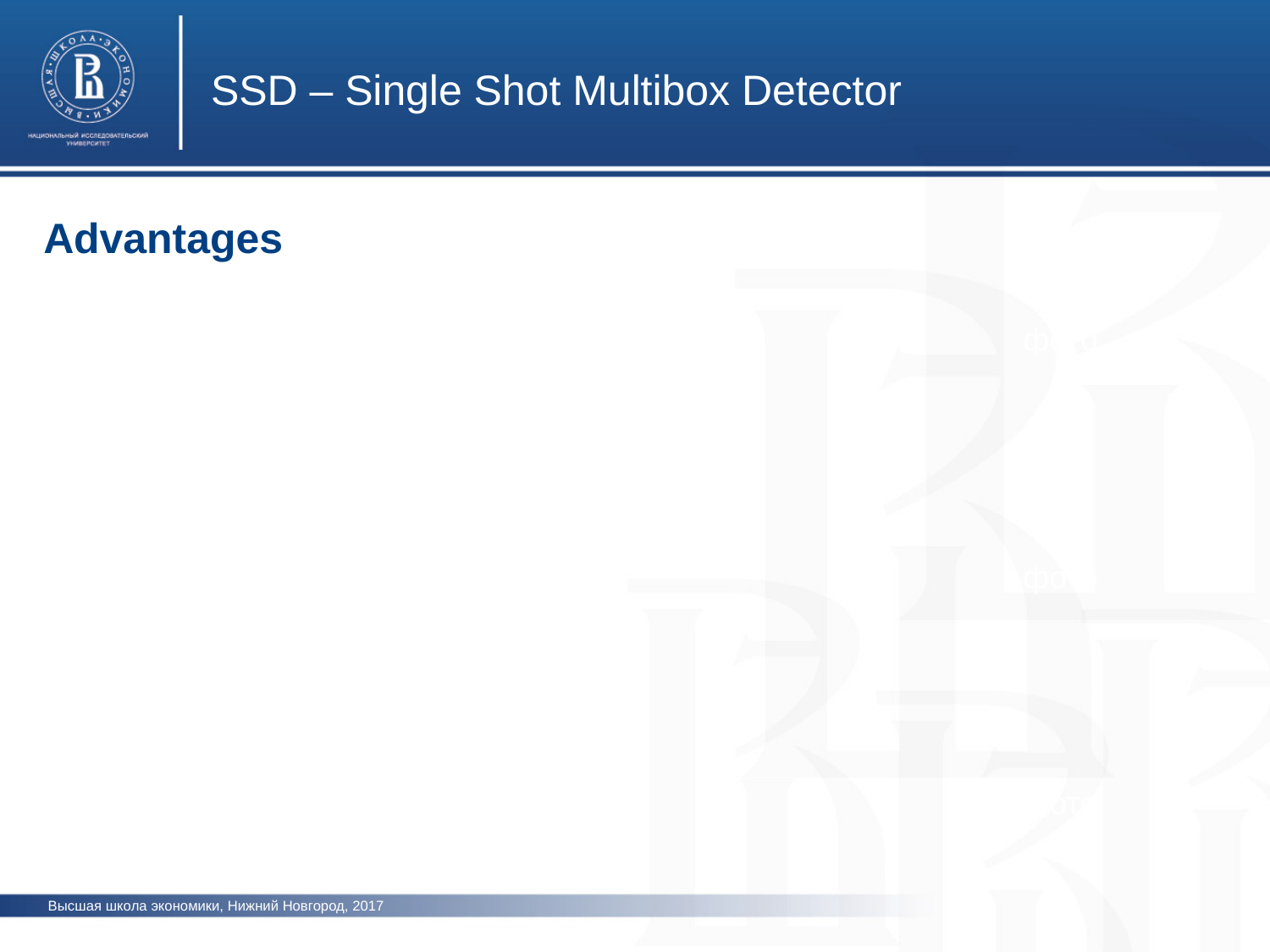

SSD – Single Shot Multibox Detector
Advantages
фото
фото
фото
Высшая школа экономики, Нижний Новгород, 2017